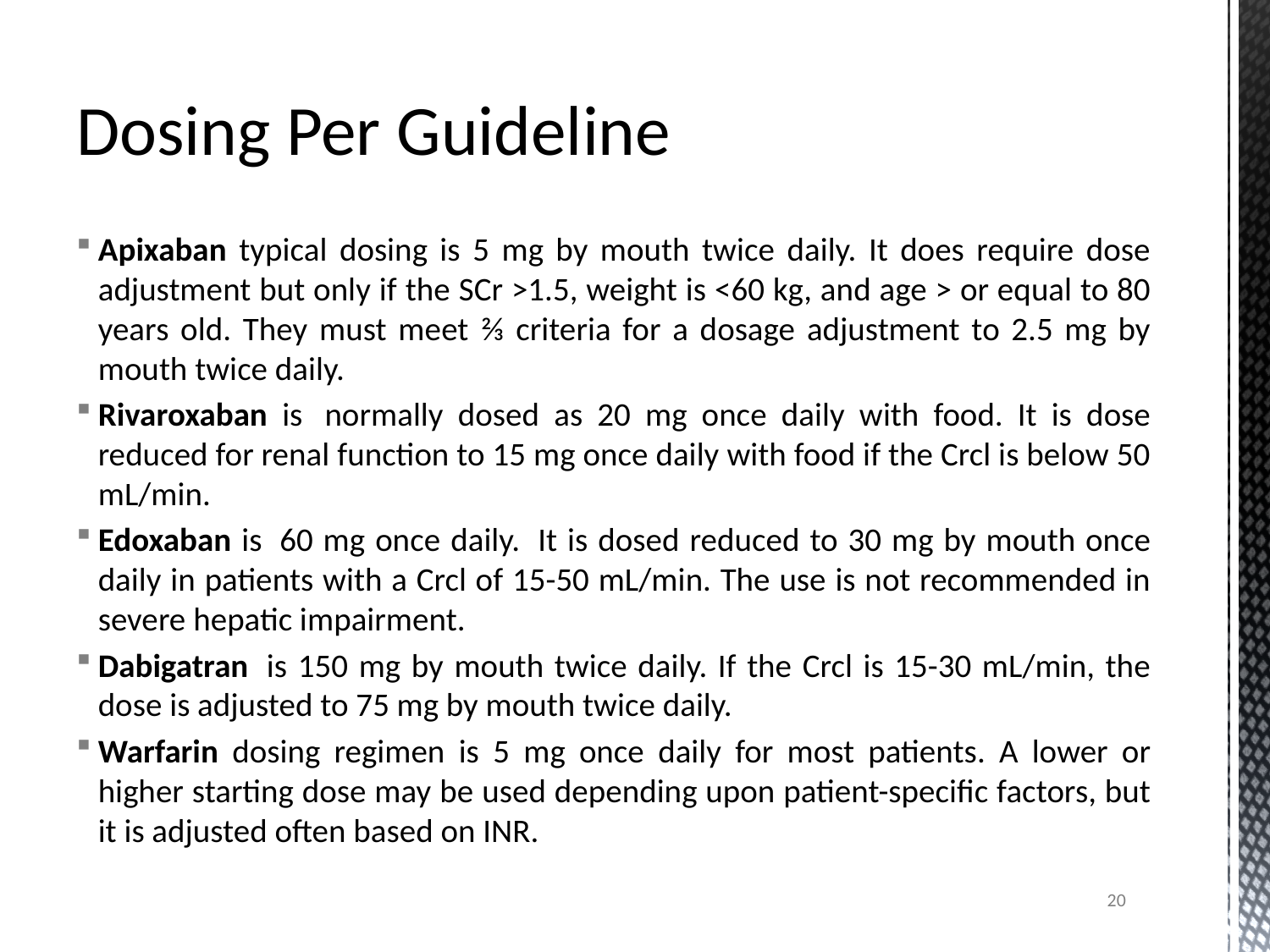

# Dosing Per Guideline
Apixaban typical dosing is 5 mg by mouth twice daily. It does require dose adjustment but only if the SCr >1.5, weight is <60 kg, and age > or equal to 80 years old. They must meet ⅔ criteria for a dosage adjustment to 2.5 mg by mouth twice daily.
Rivaroxaban is  normally dosed as 20 mg once daily with food. It is dose reduced for renal function to 15 mg once daily with food if the Crcl is below 50 mL/min.
Edoxaban is  60 mg once daily.  It is dosed reduced to 30 mg by mouth once daily in patients with a Crcl of 15-50 mL/min. The use is not recommended in severe hepatic impairment.
Dabigatran  is 150 mg by mouth twice daily. If the Crcl is 15-30 mL/min, the dose is adjusted to 75 mg by mouth twice daily.
Warfarin dosing regimen is 5 mg once daily for most patients. A lower or higher starting dose may be used depending upon patient-specific factors, but it is adjusted often based on INR.

20